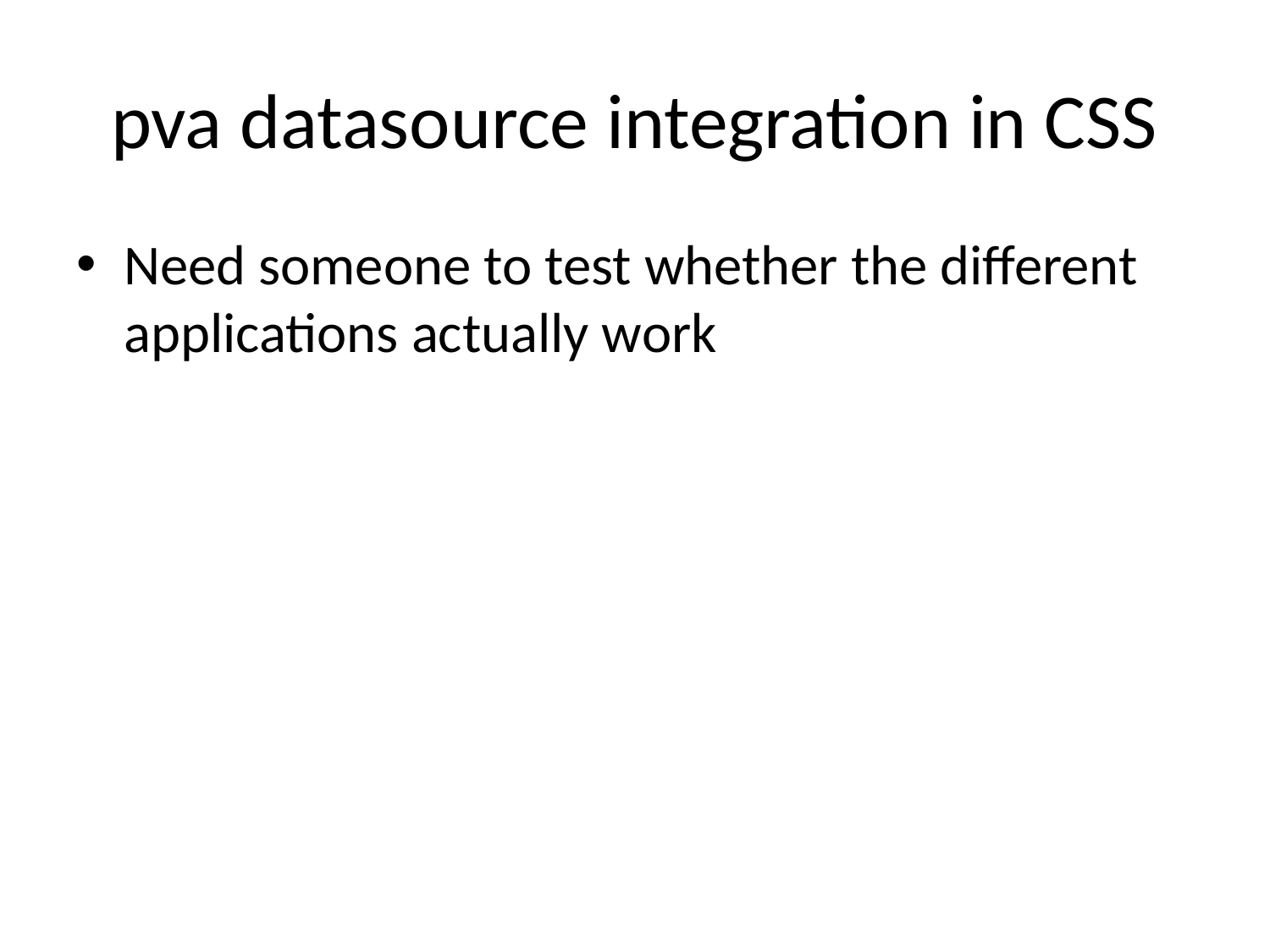

# pva datasource integration in CSS
Need someone to test whether the different applications actually work